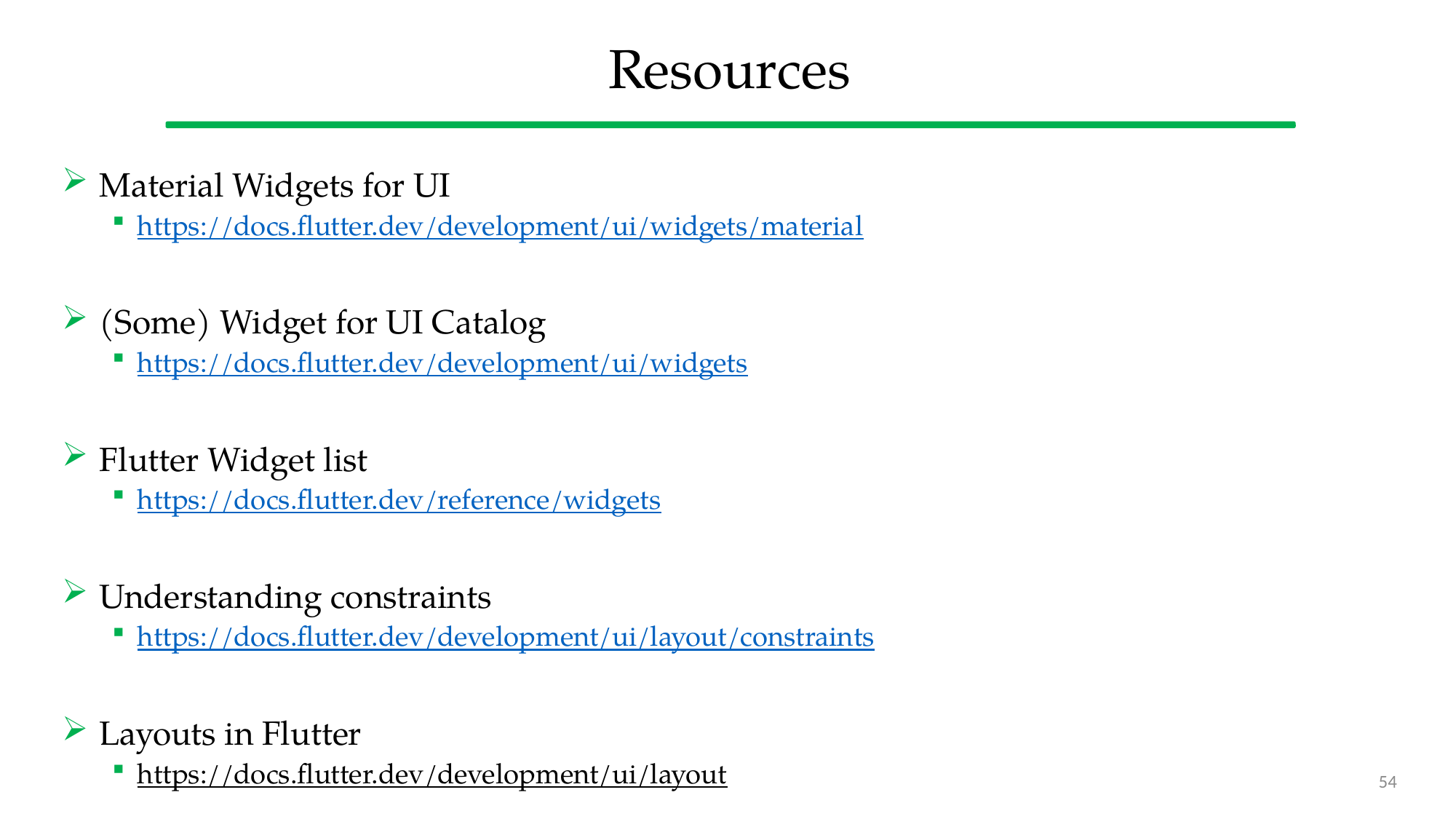

# Resources
Material Widgets for UI
https://docs.flutter.dev/development/ui/widgets/material

(Some) Widget for UI Catalog
https://docs.flutter.dev/development/ui/widgets

Flutter Widget list
https://docs.flutter.dev/reference/widgets

Understanding constraints
https://docs.flutter.dev/development/ui/layout/constraints

Layouts in Flutter
https://docs.flutter.dev/development/ui/layout
54